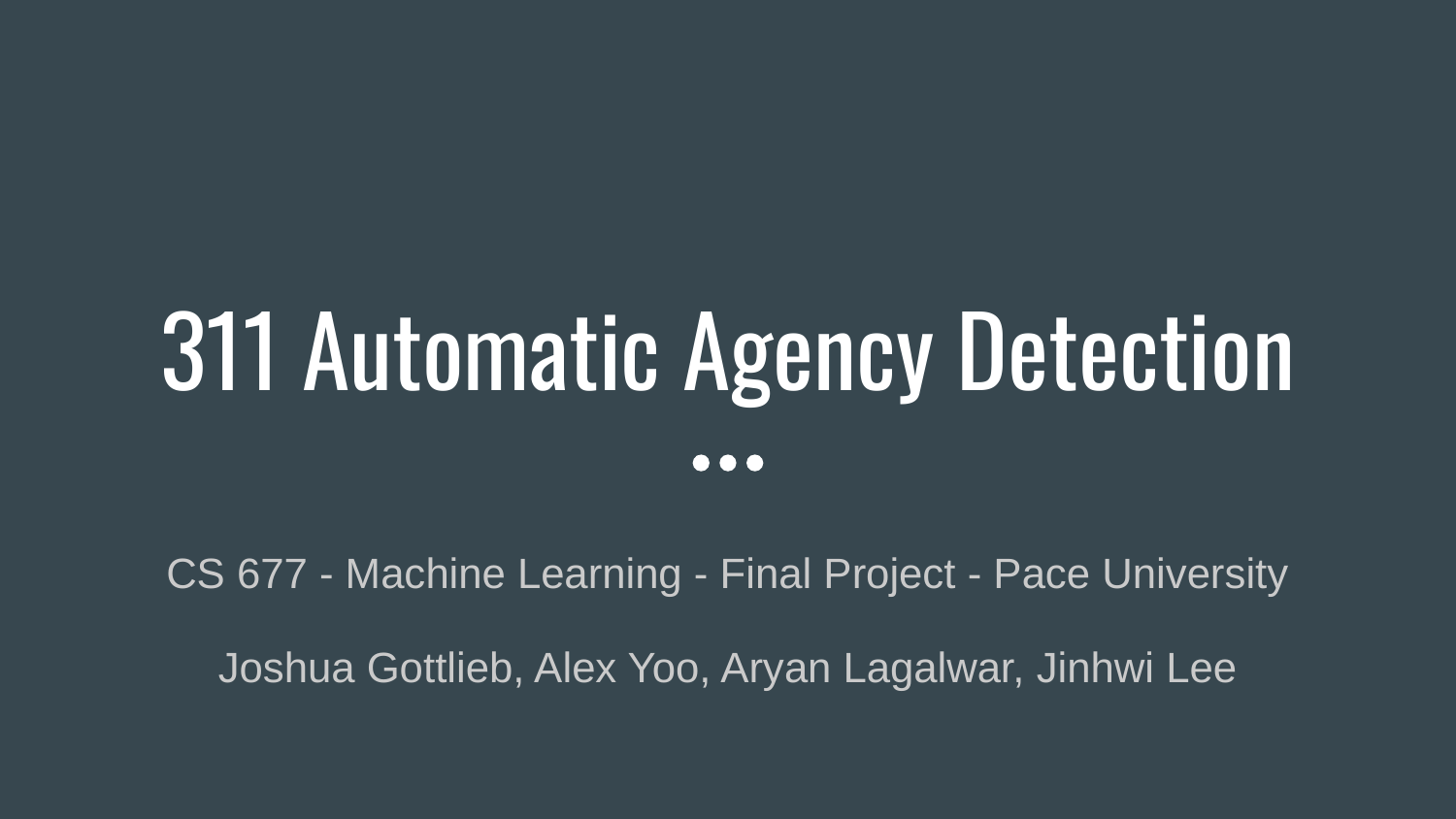

# 311 Automatic Agency Detection
CS 677 - Machine Learning - Final Project - Pace University

Joshua Gottlieb, Alex Yoo, Aryan Lagalwar, Jinhwi Lee